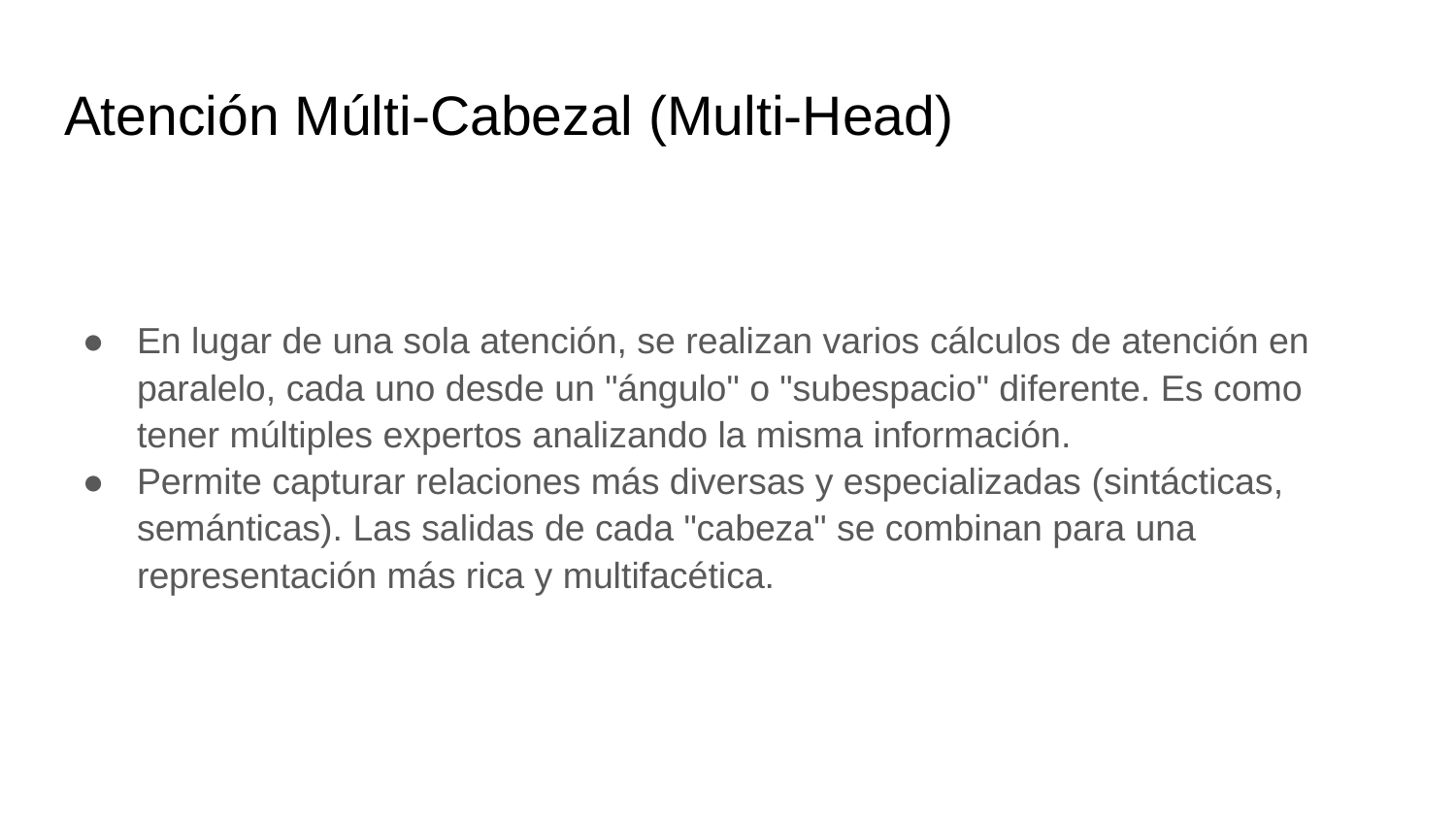

# Atención Múlti-Cabezal (Multi-Head)
En lugar de una sola atención, se realizan varios cálculos de atención en paralelo, cada uno desde un "ángulo" o "subespacio" diferente. Es como tener múltiples expertos analizando la misma información.
Permite capturar relaciones más diversas y especializadas (sintácticas, semánticas). Las salidas de cada "cabeza" se combinan para una representación más rica y multifacética.